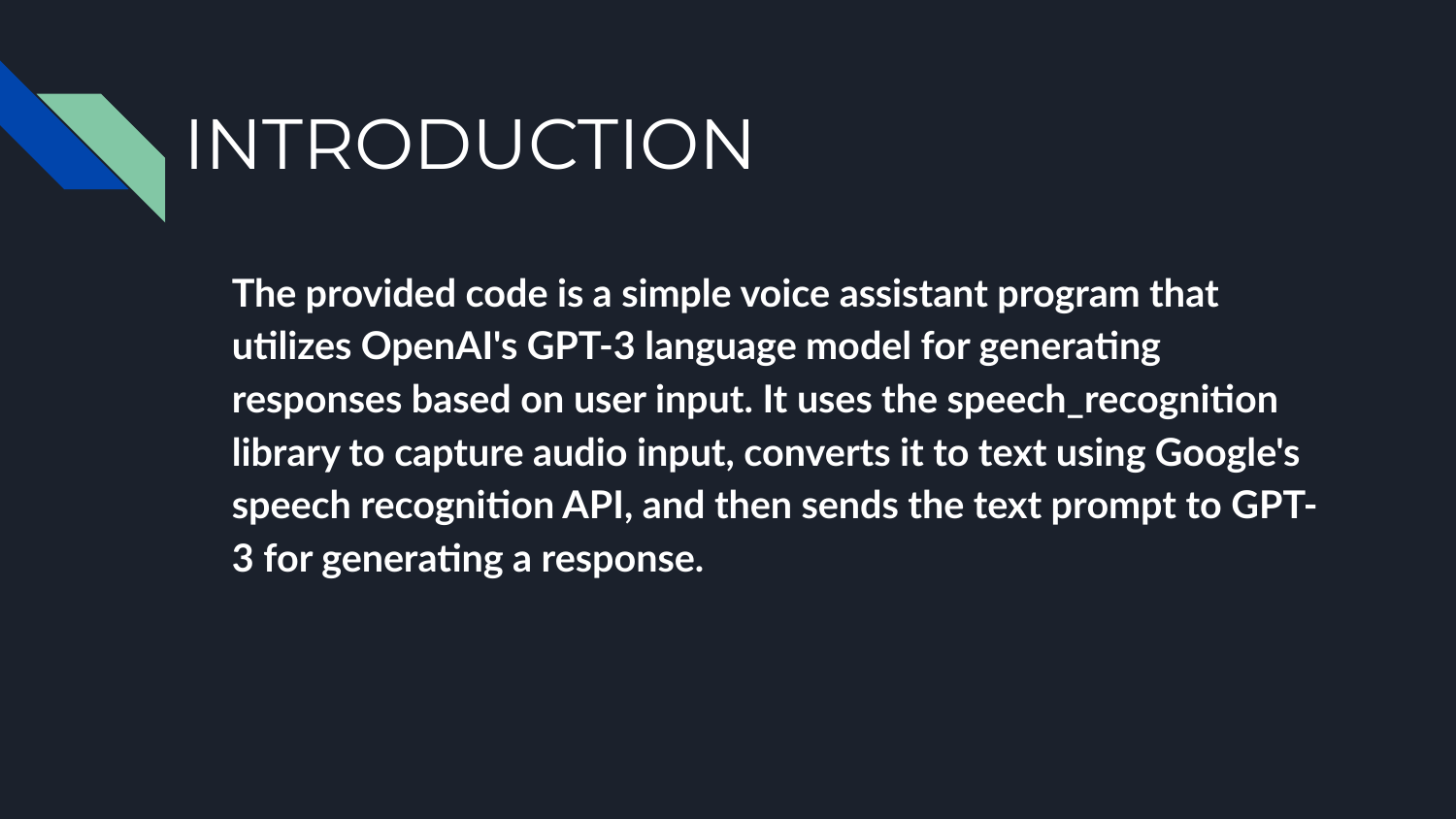

# INTRODUCTION
The provided code is a simple voice assistant program that utilizes OpenAI's GPT-3 language model for generating responses based on user input. It uses the speech_recognition library to capture audio input, converts it to text using Google's speech recognition API, and then sends the text prompt to GPT-3 for generating a response.